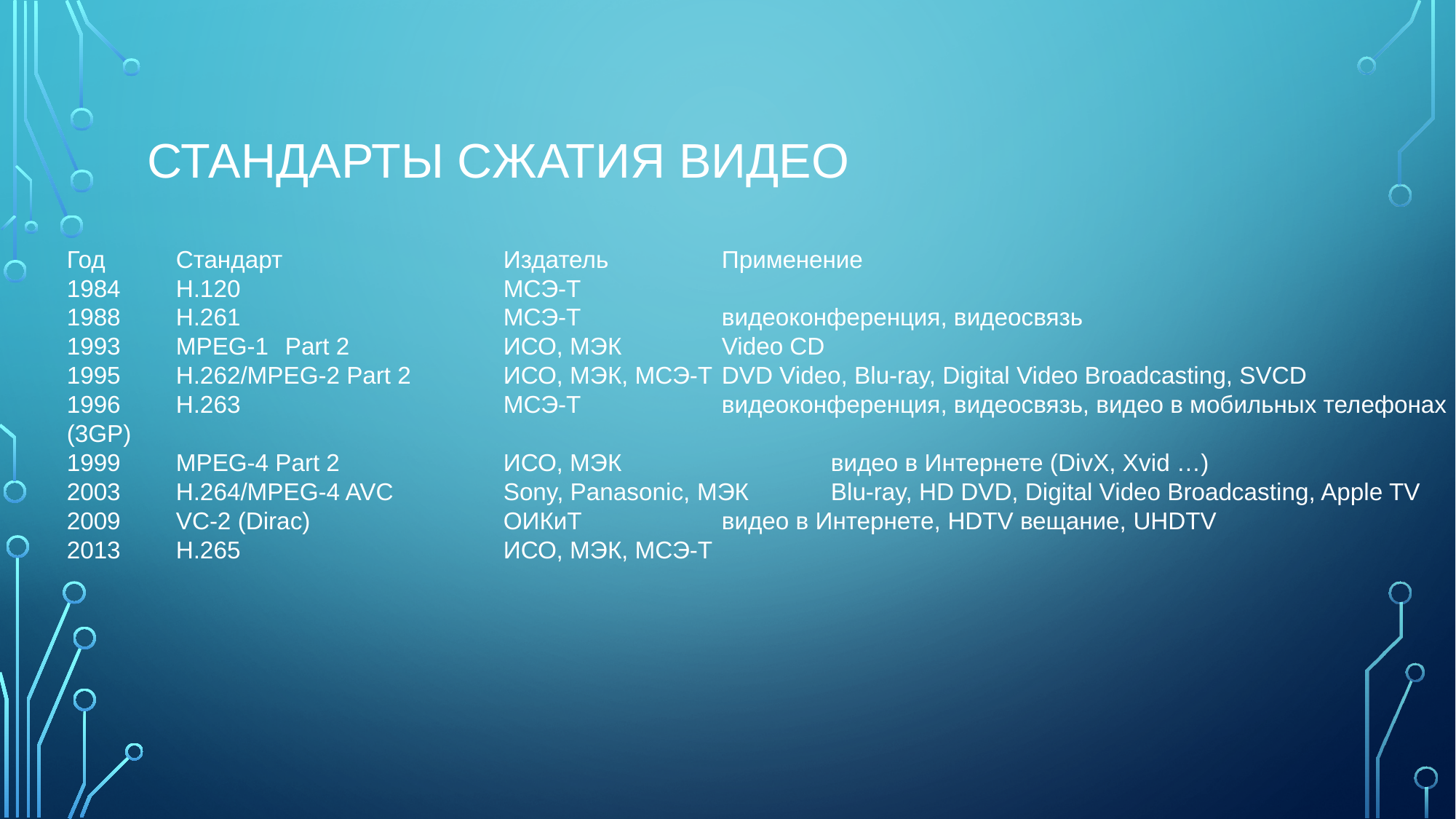

# Стандарты Сжатия видео
Год	Стандарт			Издатель		Применение
1984	H.120			МСЭ-Т
1988	H.261			МСЭ-Т		видеоконференция, видеосвязь
1993	MPEG-1 	Part 2		ИСО, МЭК	Video CD
1995	H.262/MPEG-2 Part 2	ИСО, МЭК, МСЭ-Т	DVD Video, Blu-ray, Digital Video Broadcasting, SVCD
1996	H.263			МСЭ-Т		видеоконференция, видеосвязь, видео в мобильных телефонах (3GP)
1999	MPEG-4 Part 2		ИСО, МЭК		видео в Интернете (DivX, Xvid …)
2003	H.264/MPEG-4 AVC		Sony, Panasonic, МЭК	Blu-ray, HD DVD, Digital Video Broadcasting, Apple TV
2009	VC-2 (Dirac)		OИКиТ		видео в Интернете, HDTV вещание, UHDTV
2013	H.265			ИСО, МЭК, МСЭ-Т